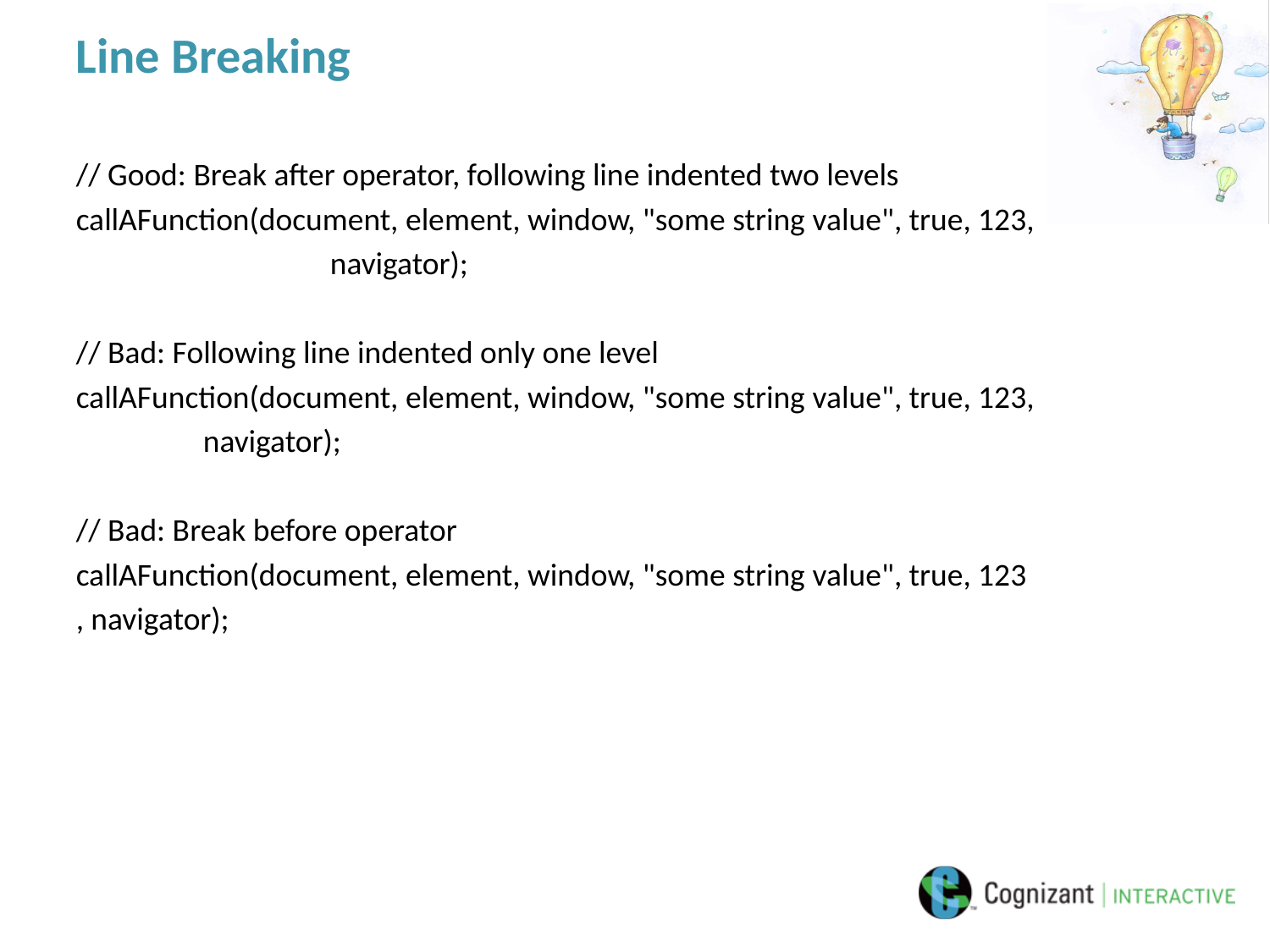

# Line Breaking
// Good: Break after operator, following line indented two levels
callAFunction(document, element, window, "some string value", true, 123,
		navigator);

// Bad: Following line indented only one level
callAFunction(document, element, window, "some string value", true, 123,
	navigator);

// Bad: Break before operator
callAFunction(document, element, window, "some string value", true, 123
, navigator);